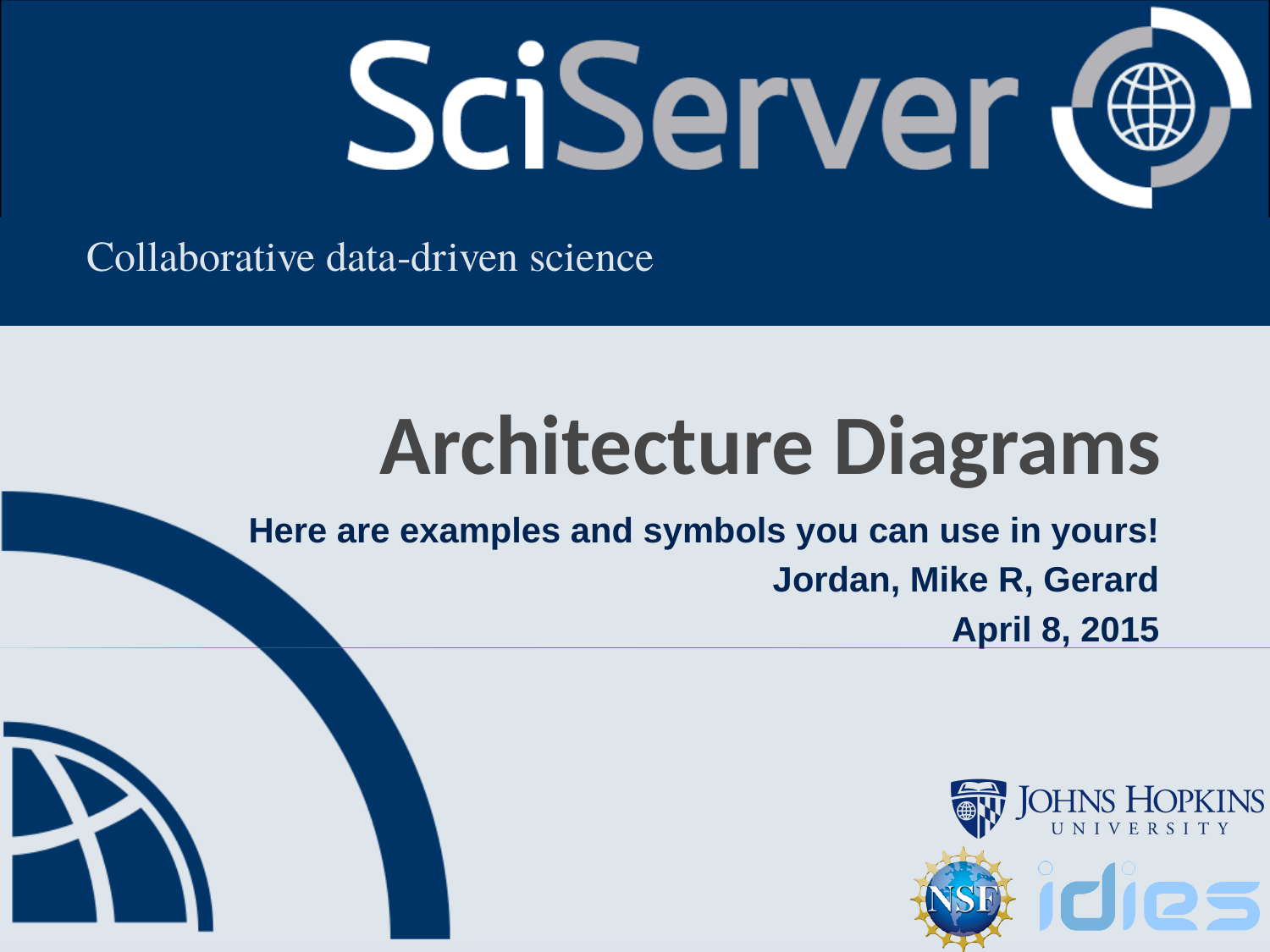

# Architecture Diagrams
Here are examples and symbols you can use in yours!
Jordan, Mike R, Gerard
April 8, 2015